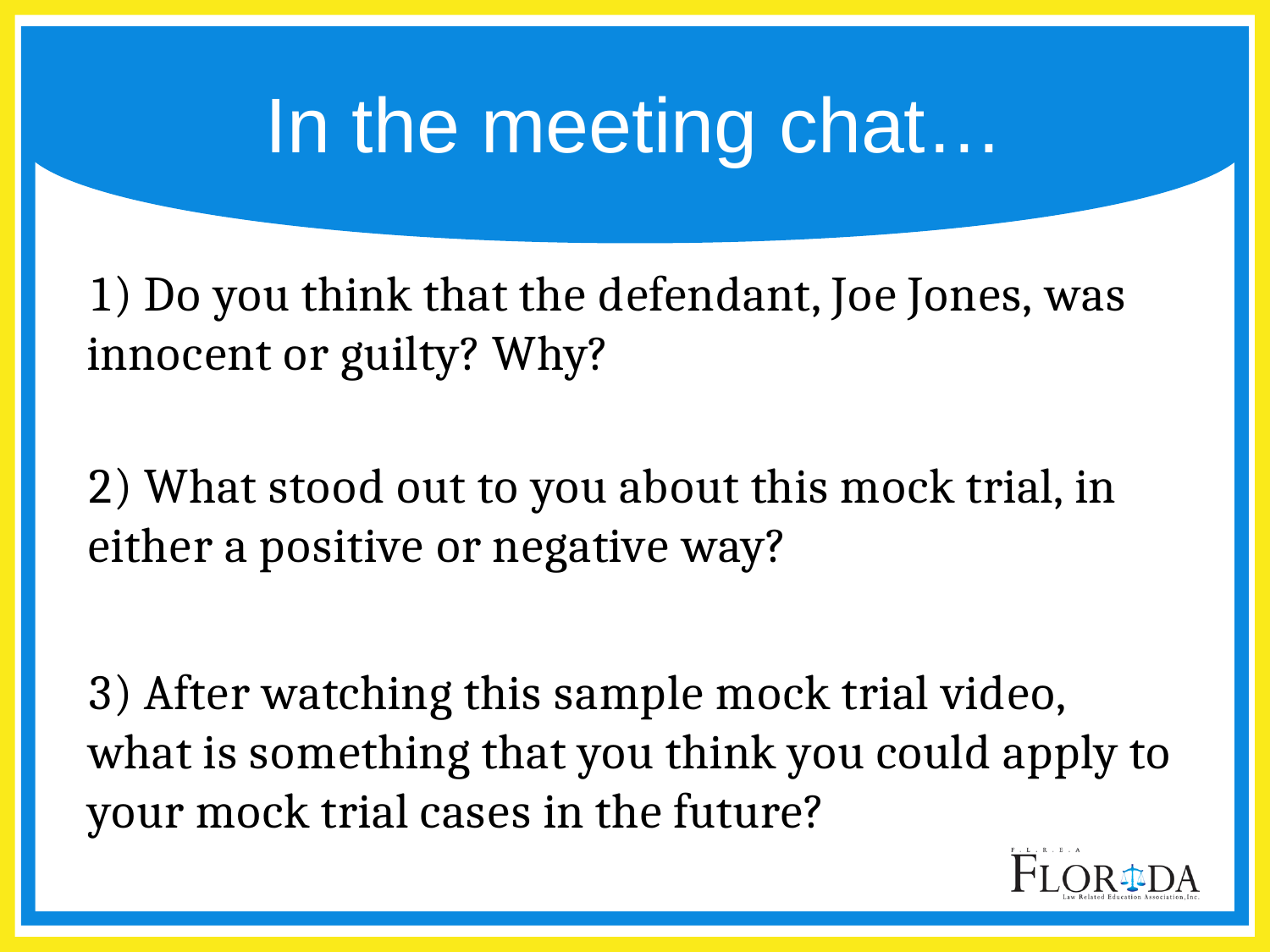

# In the meeting chat…
1) Do you think that the defendant, Joe Jones, was innocent or guilty? Why?
2) What stood out to you about this mock trial, in either a positive or negative way?
3) After watching this sample mock trial video, what is something that you think you could apply to your mock trial cases in the future?